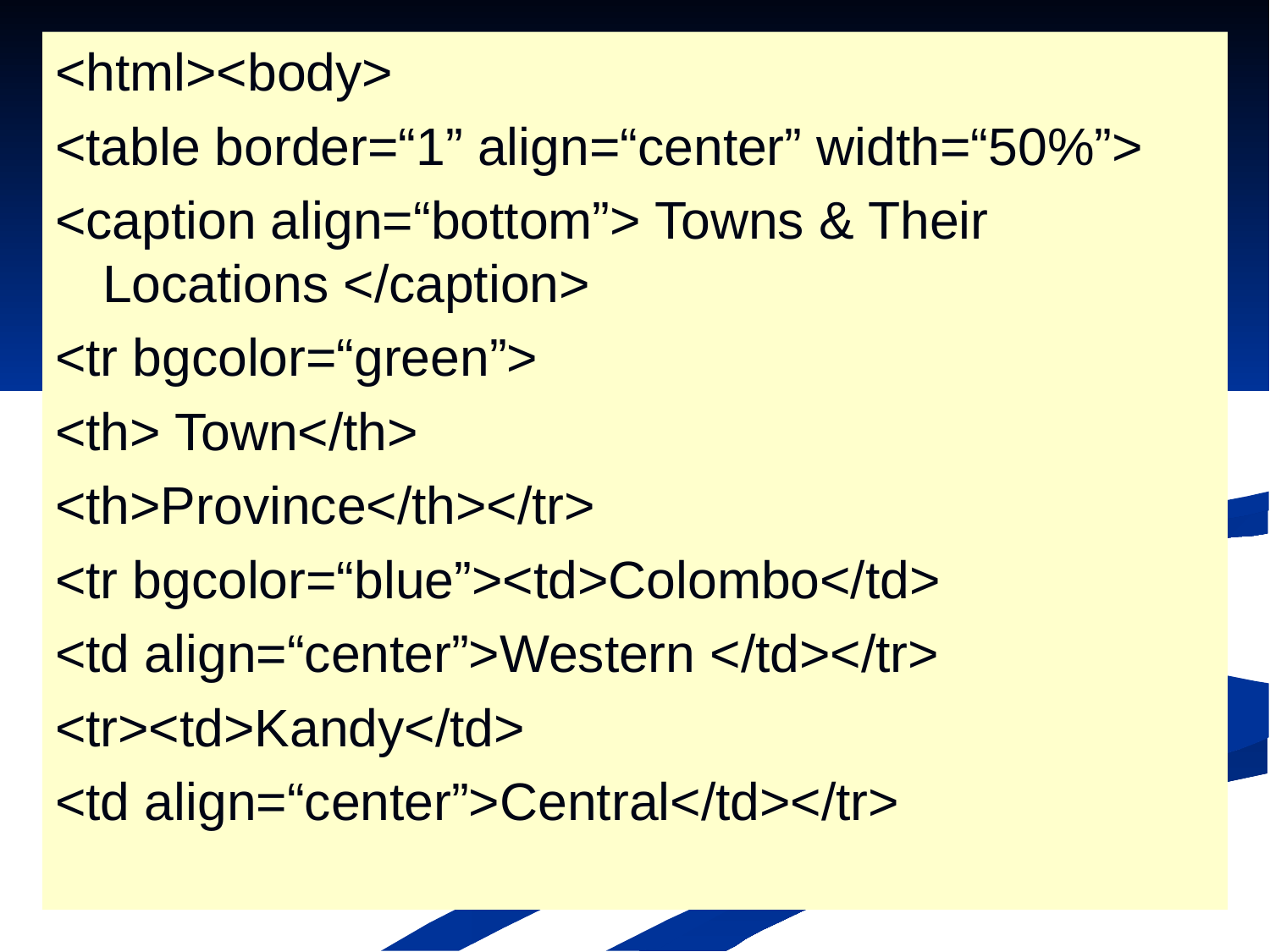

<html><body>
<table border=“1” align=“center” width=“50%”>
<caption align=“bottom”> Towns & Their Locations </caption>
<tr bgcolor=“green”>
<th> Town</th>
<th>Province</th></tr>
<tr bgcolor=“blue”><td>Colombo</td>
<td align=“center”>Western </td></tr>
<tr><td>Kandy</td>
<td align=“center”>Central</td></tr>